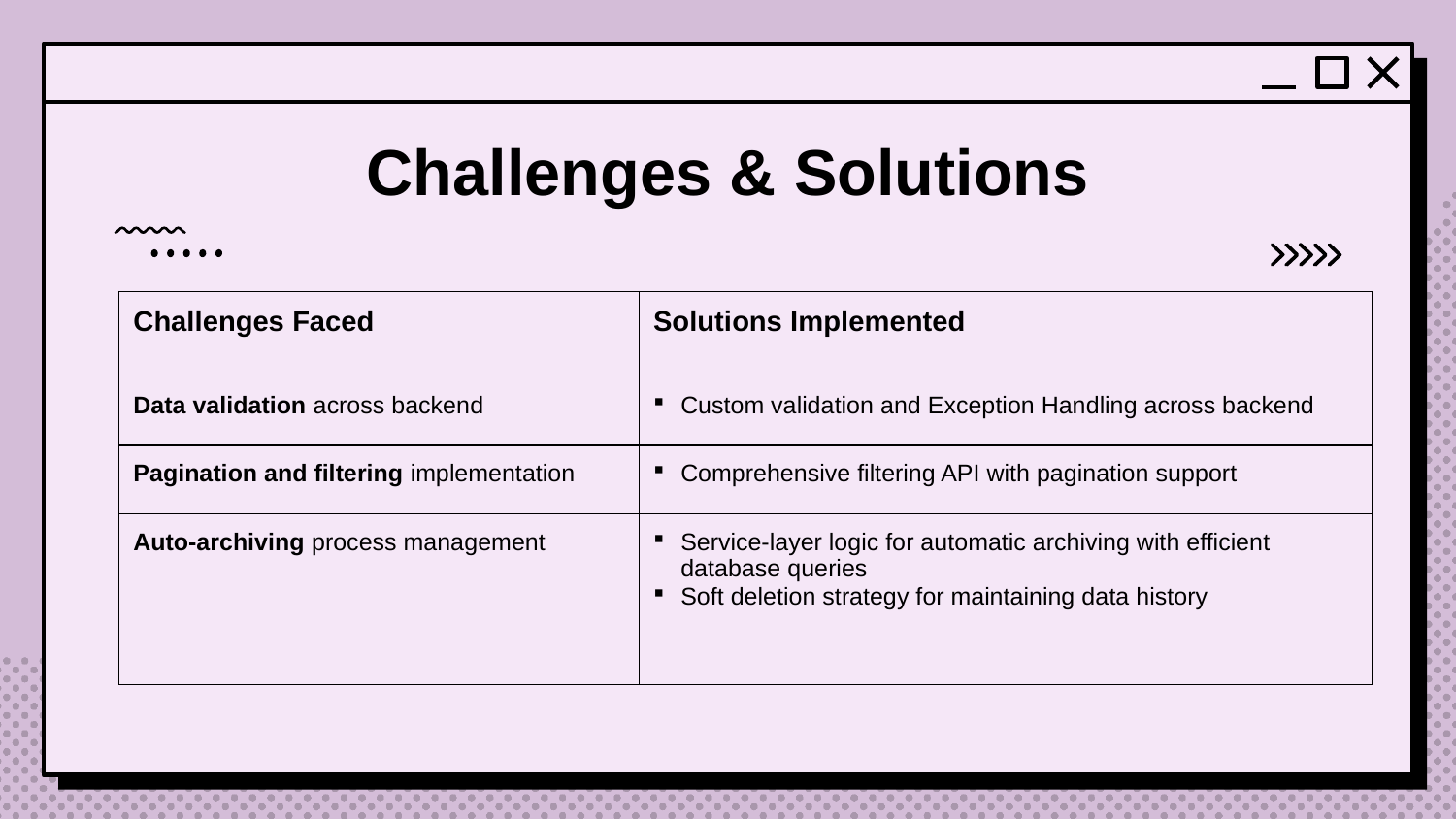

# Challenges & Solutions

| Challenges Faced | Solutions Implemented |
| --- | --- |
| Data validation across backend | Custom validation and Exception Handling across backend |
| Pagination and filtering implementation | Comprehensive filtering API with pagination support |
| Auto-archiving process management | Service-layer logic for automatic archiving with efficient database queries Soft deletion strategy for maintaining data history |